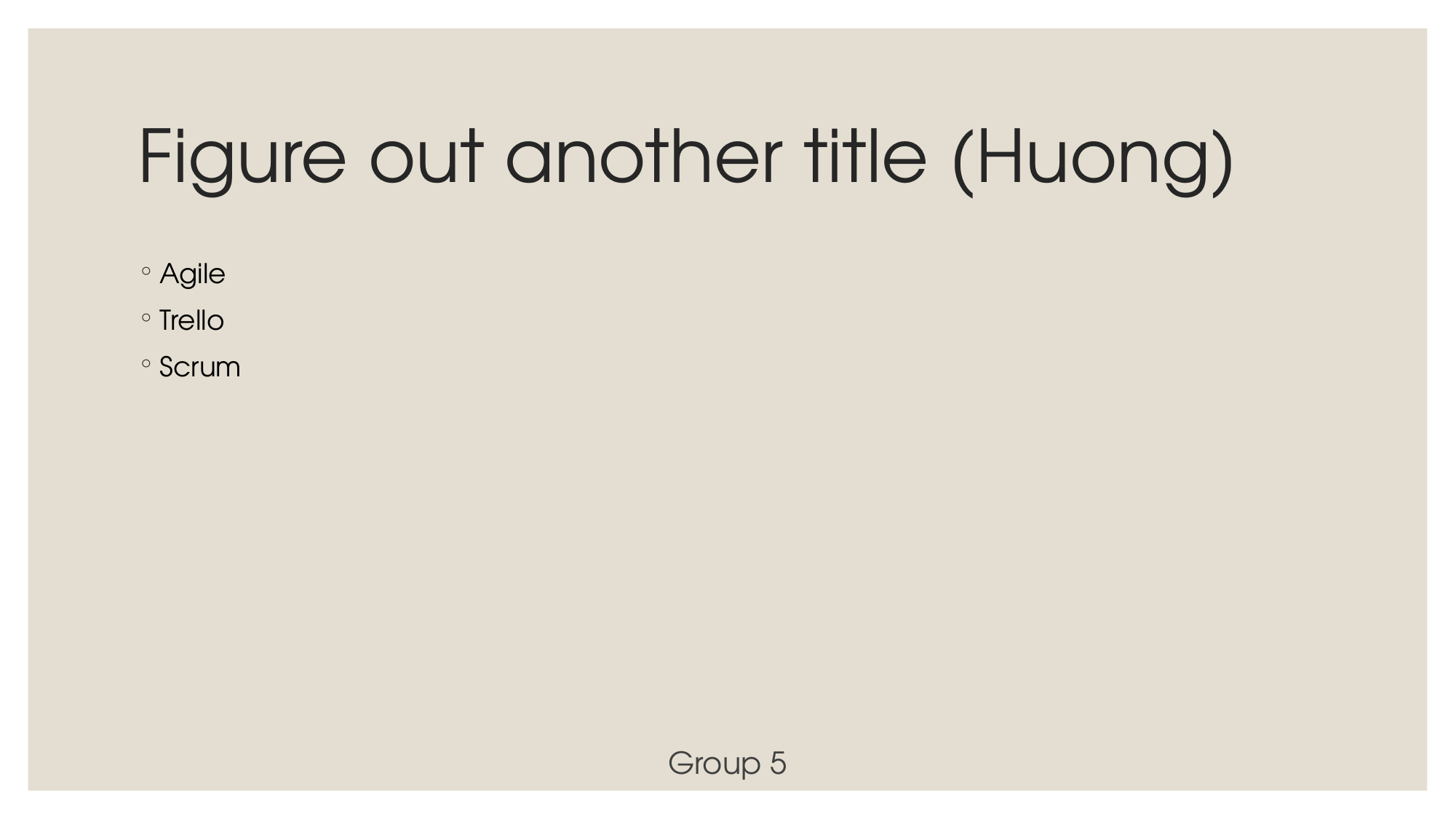

# Figure out another title (Huong)
Agile
Trello
Scrum
Group 5